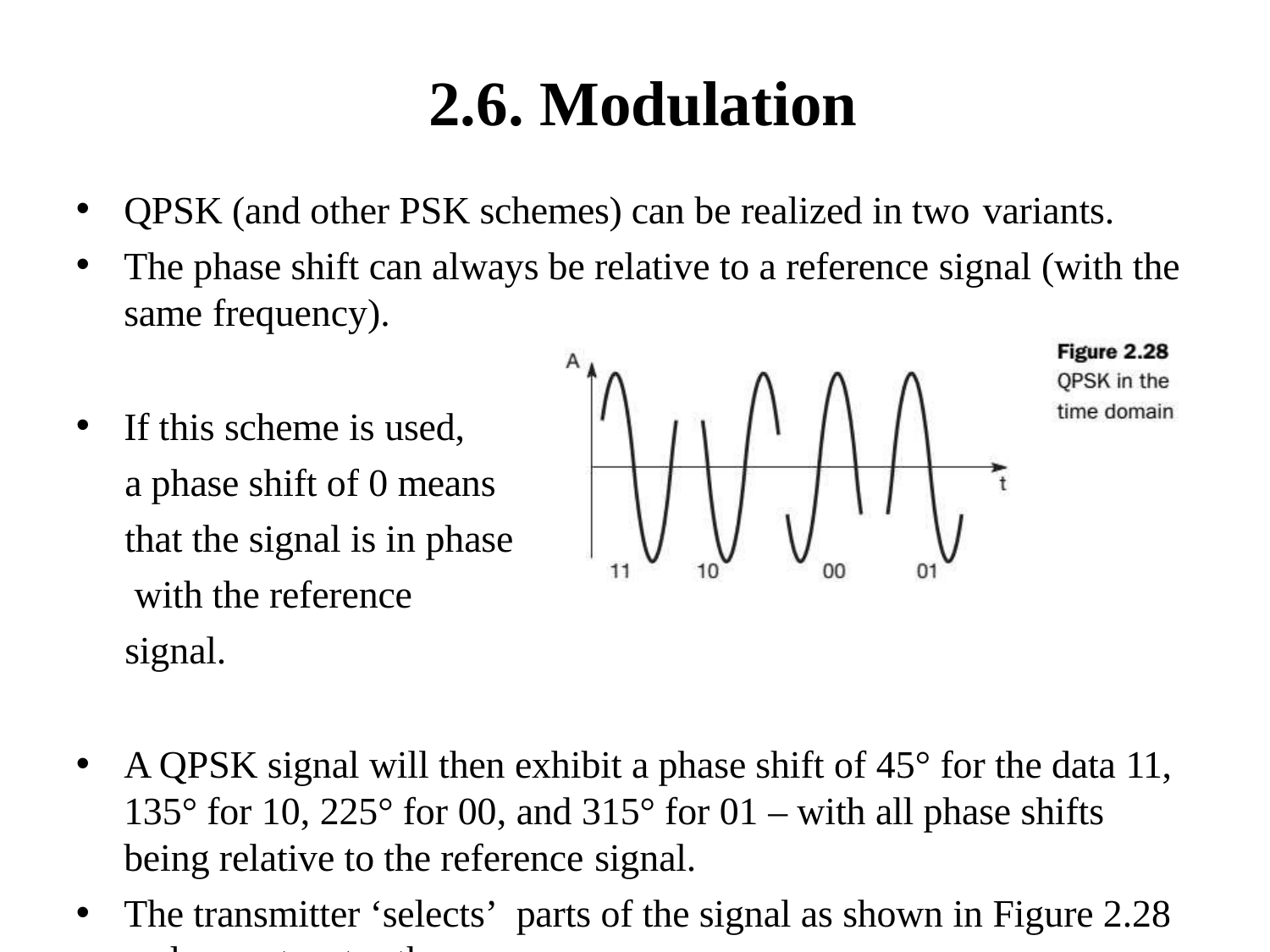

# 2.6. Modulation
QPSK (and other PSK schemes) can be realized in two variants.
The phase shift can always be relative to a reference signal (with the
same frequency).

If this scheme is used,
a phase shift of 0 means  that the signal is in phase  with the reference signal.

A QPSK signal will then exhibit a phase shift of 45° for the data 11,  135° for 10, 225° for 00, and 315° for 01 – with all phase shifts  being relative to the reference signal.
The transmitter ‘selects’ parts of the signal as shown in Figure 2.28
and concatenates them.